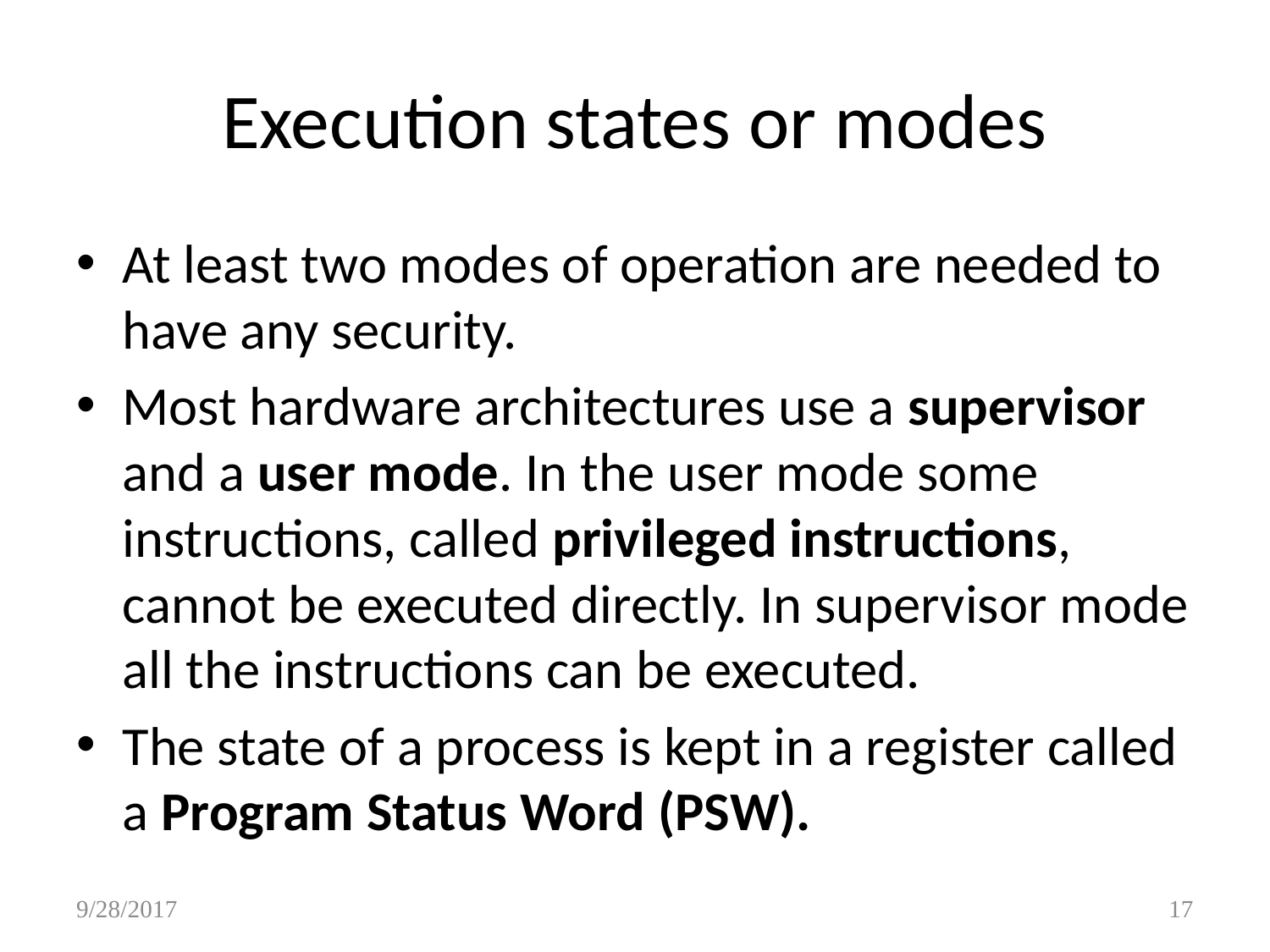

Execution states or modes
At least two modes of operation are needed to have any security.
Most hardware architectures use a supervisor and a user mode. In the user mode some instructions, called privileged instructions, cannot be executed directly. In supervisor mode all the instructions can be executed.
The state of a process is kept in a register called a Program Status Word (PSW).
9/28/2017
17